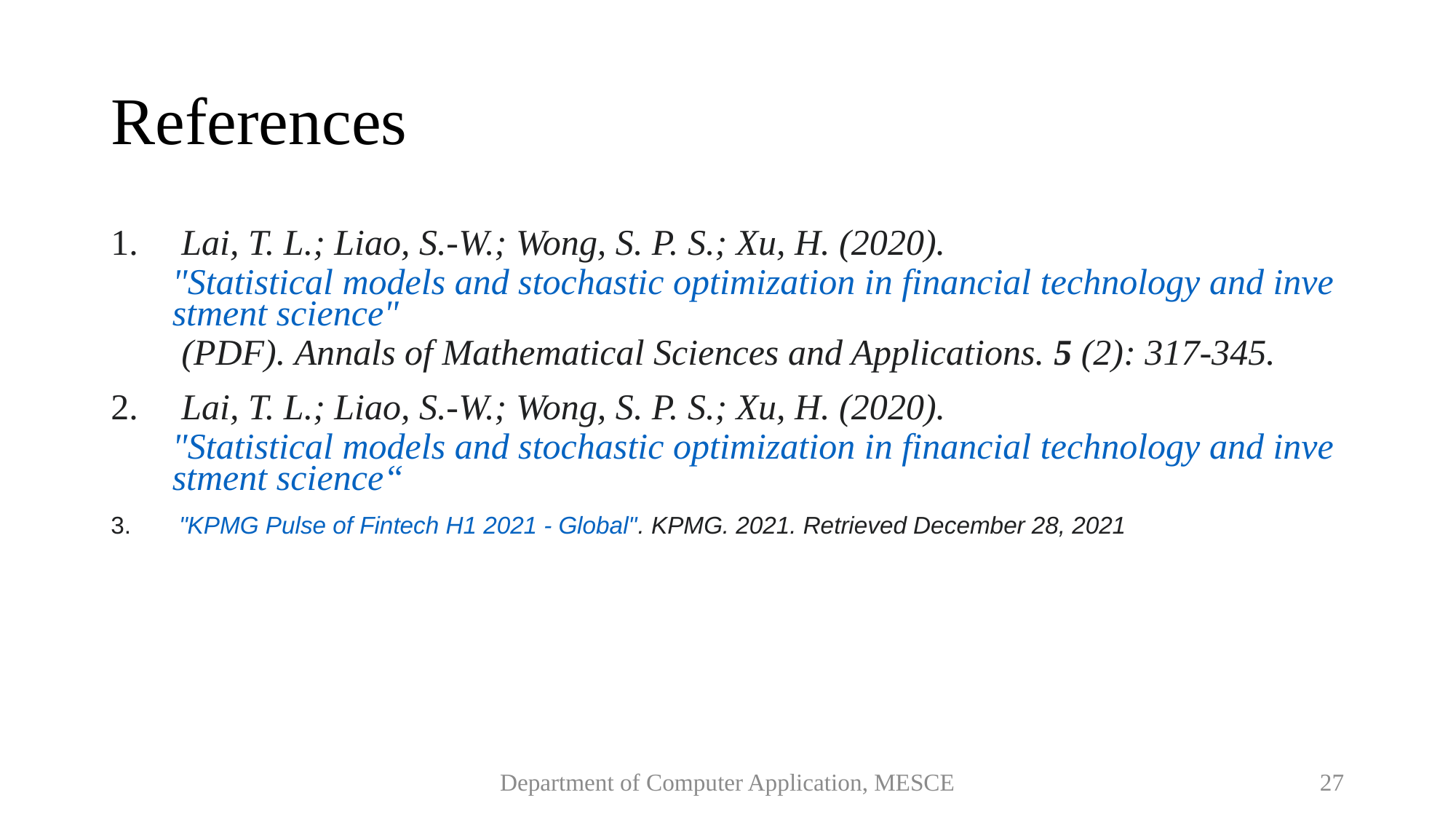

# References
 Lai, T. L.; Liao, S.-W.; Wong, S. P. S.; Xu, H. (2020). "Statistical models and stochastic optimization in financial technology and investment science" (PDF). Annals of Mathematical Sciences and Applications. 5 (2): 317-345.
 Lai, T. L.; Liao, S.-W.; Wong, S. P. S.; Xu, H. (2020). "Statistical models and stochastic optimization in financial technology and investment science“
 "KPMG Pulse of Fintech H1 2021 - Global". KPMG. 2021. Retrieved December 28, 2021
Department of Computer Application, MESCE
27